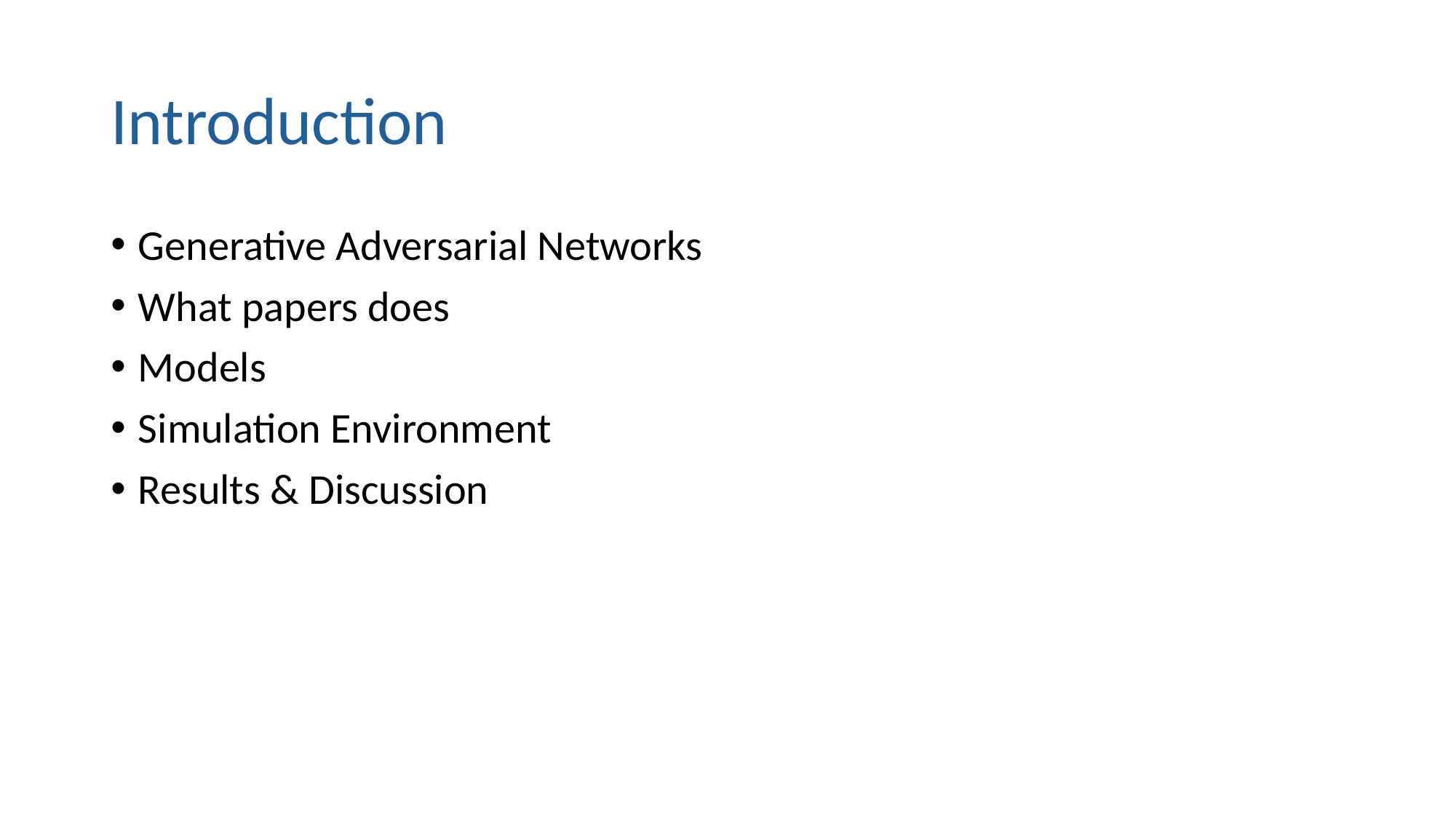

# Introduction
Generative Adversarial Networks
What papers does
Models
Simulation Environment
Results & Discussion